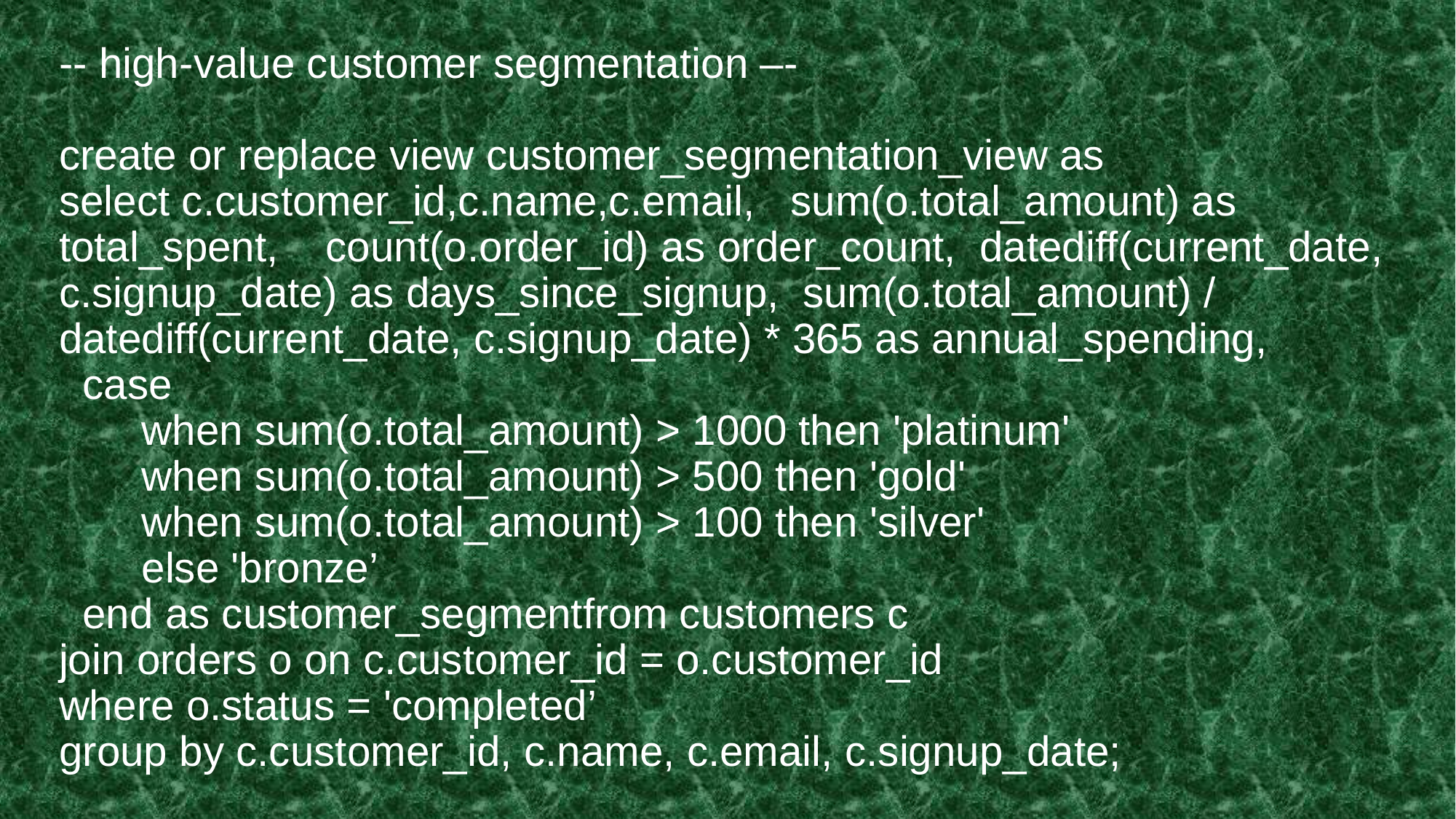

# -- high-value customer segmentation –- create or replace view customer_segmentation_view as select c.customer_id,c.name,c.email,   sum(o.total_amount) as total_spent,    count(o.order_id) as order_count,  datediff(current_date, c.signup_date) as days_since_signup,  sum(o.total_amount) / datediff(current_date, c.signup_date) * 365 as annual_spending, case when sum(o.total_amount) > 1000 then 'platinum' when sum(o.total_amount) > 500 then 'gold' when sum(o.total_amount) > 100 then 'silver' else 'bronze’ end as customer_segmentfrom customers c join orders o on c.customer_id = o.customer_id where o.status = 'completed’ group by c.customer_id, c.name, c.email, c.signup_date;